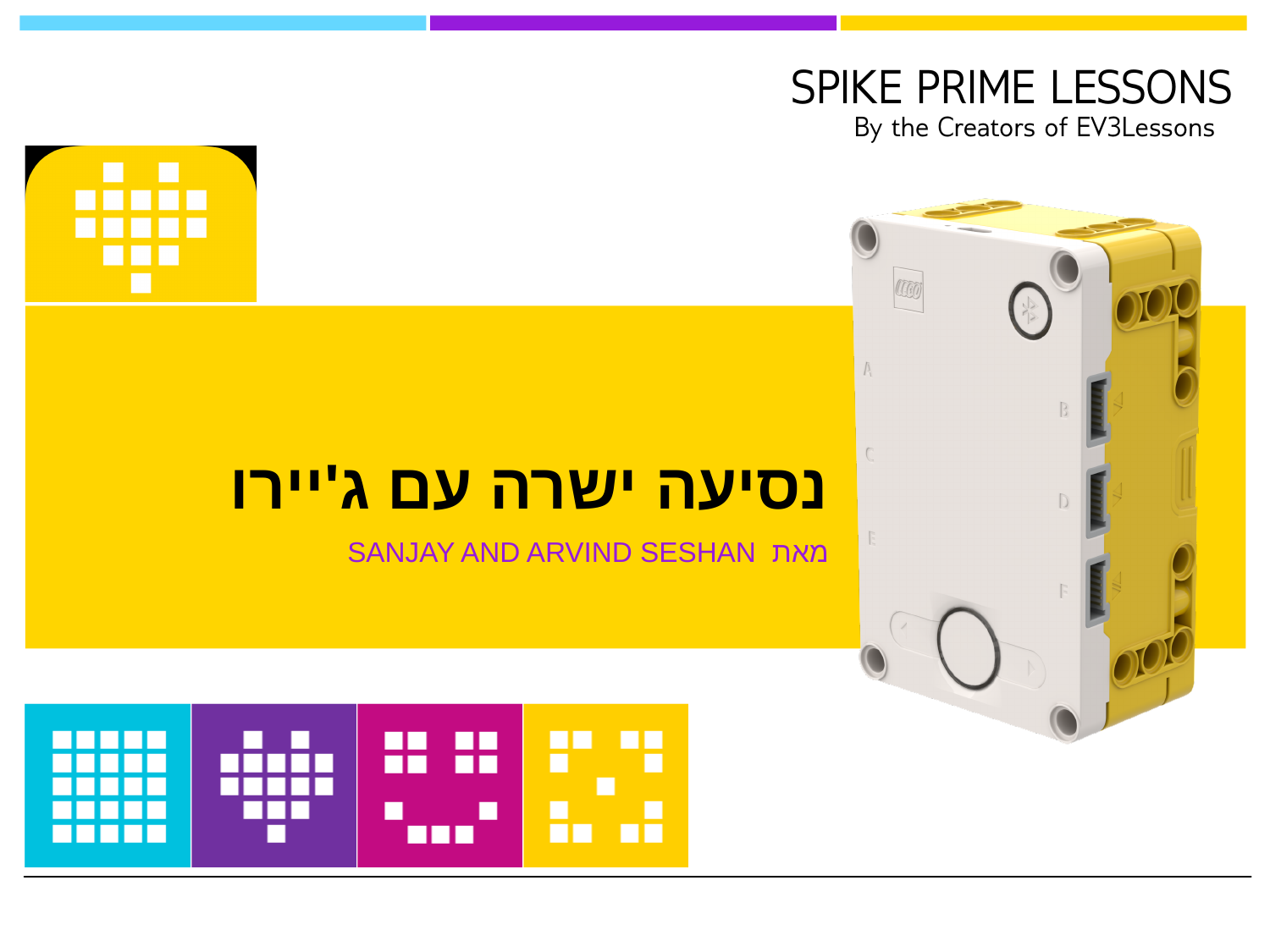

# נסיעה ישרה עם ג'יירו
מאת  SANJAY AND ARVIND SESHAN